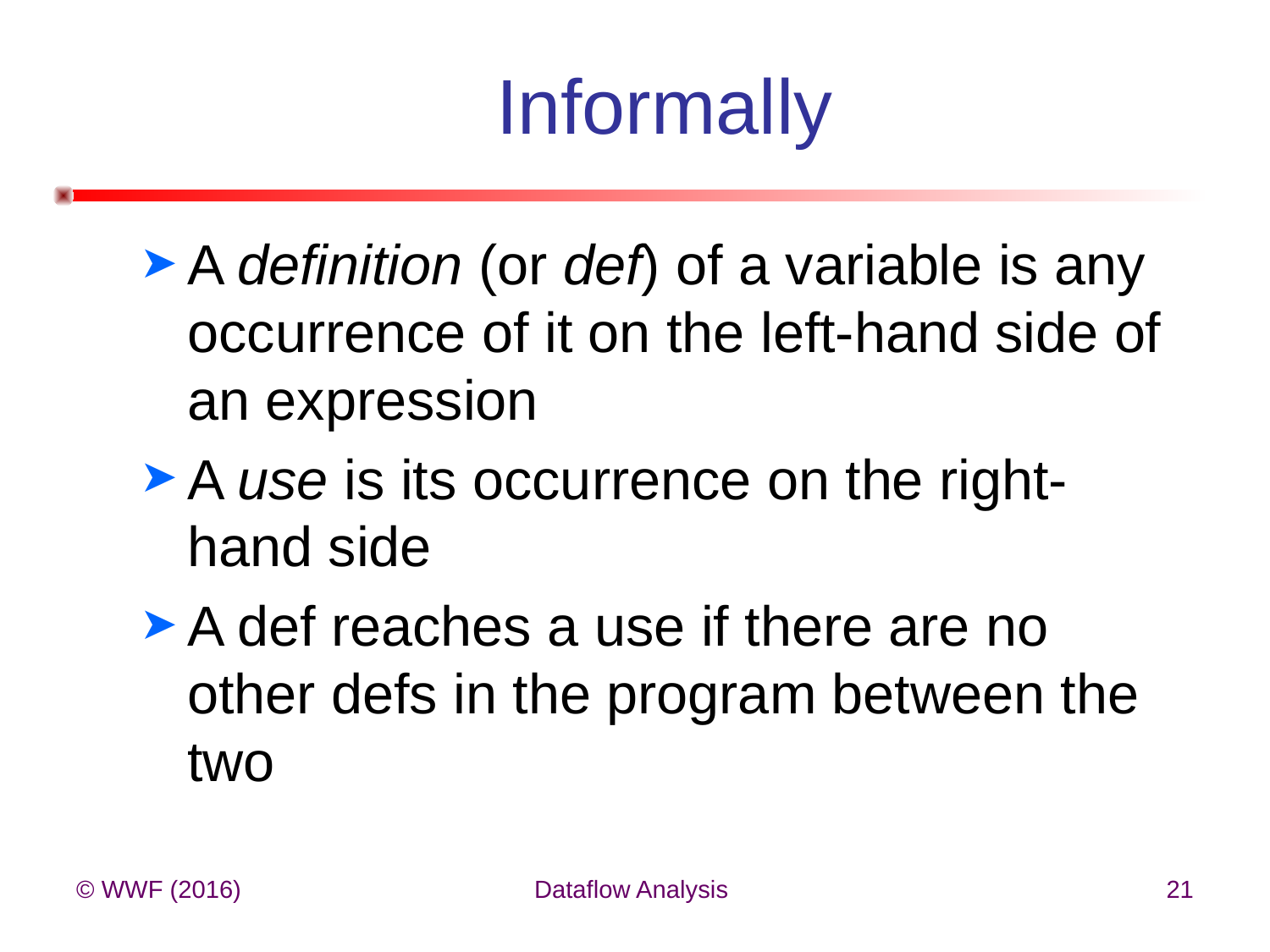

# Informally
A definition (or def) of a variable is any occurrence of it on the left-hand side of an expression
A use is its occurrence on the right-hand side
A def reaches a use if there are no other defs in the program between the two
© WWF (2016)
Dataflow Analysis
21